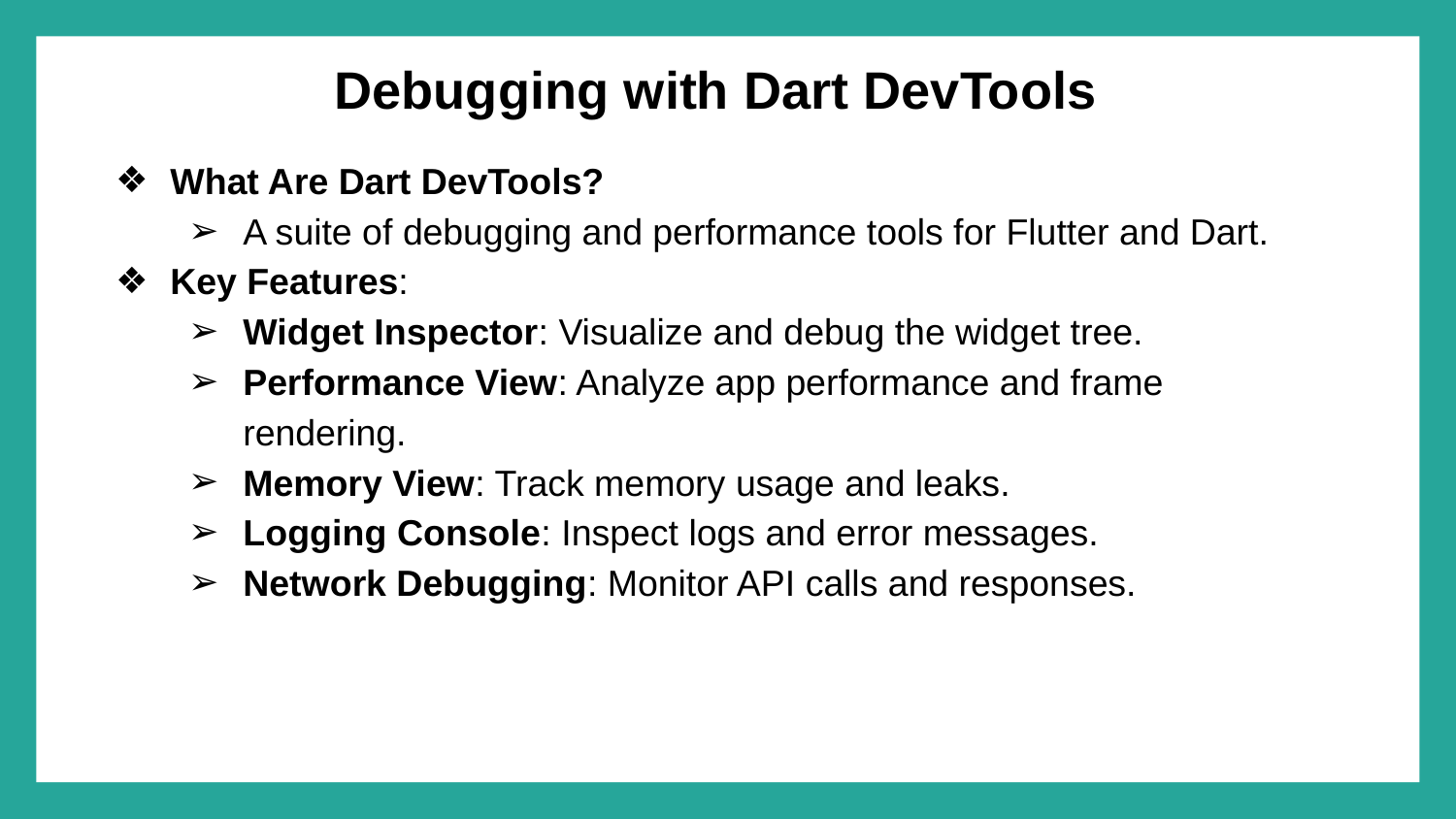

# Debugging with Dart DevTools
What Are Dart DevTools?
A suite of debugging and performance tools for Flutter and Dart.
Key Features:
Widget Inspector: Visualize and debug the widget tree.
Performance View: Analyze app performance and frame rendering.
Memory View: Track memory usage and leaks.
Logging Console: Inspect logs and error messages.
Network Debugging: Monitor API calls and responses.